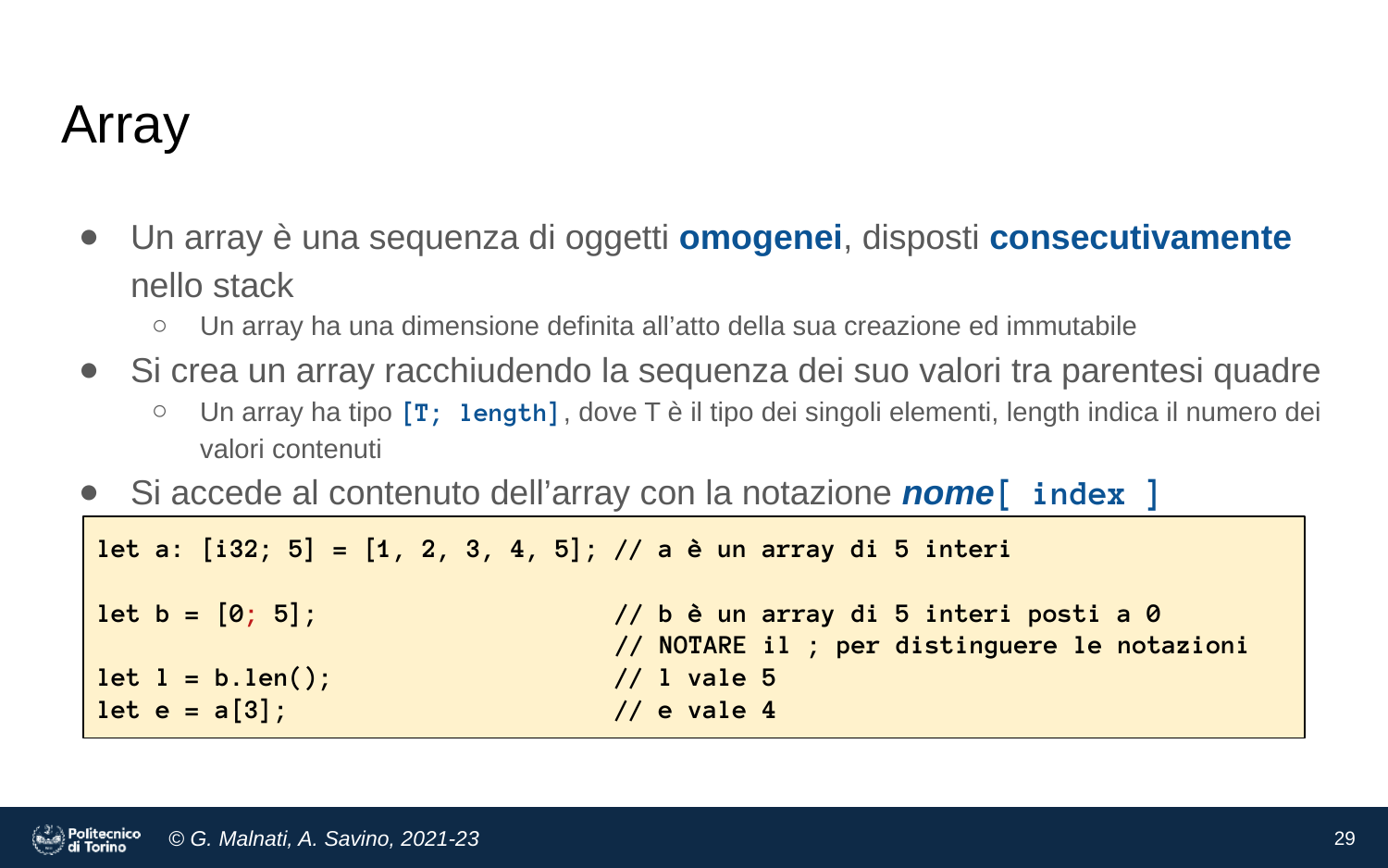

# Array
Un array è una sequenza di oggetti omogenei, disposti consecutivamente nello stack
Un array ha una dimensione definita all’atto della sua creazione ed immutabile
Si crea un array racchiudendo la sequenza dei suo valori tra parentesi quadre
Un array ha tipo [T; length], dove T è il tipo dei singoli elementi, length indica il numero dei valori contenuti
Si accede al contenuto dell’array con la notazione nome[ index ]

let a: [i32; 5] = [1, 2, 3, 4, 5]; // a è un array di 5 interi

let b = [0; 5];                    // b è un array di 5 interi posti a 0
                                   // NOTARE il ; per distinguere le notazioni
let l = b.len();                   // l vale 5
let e = a[3];                      // e vale 4
29